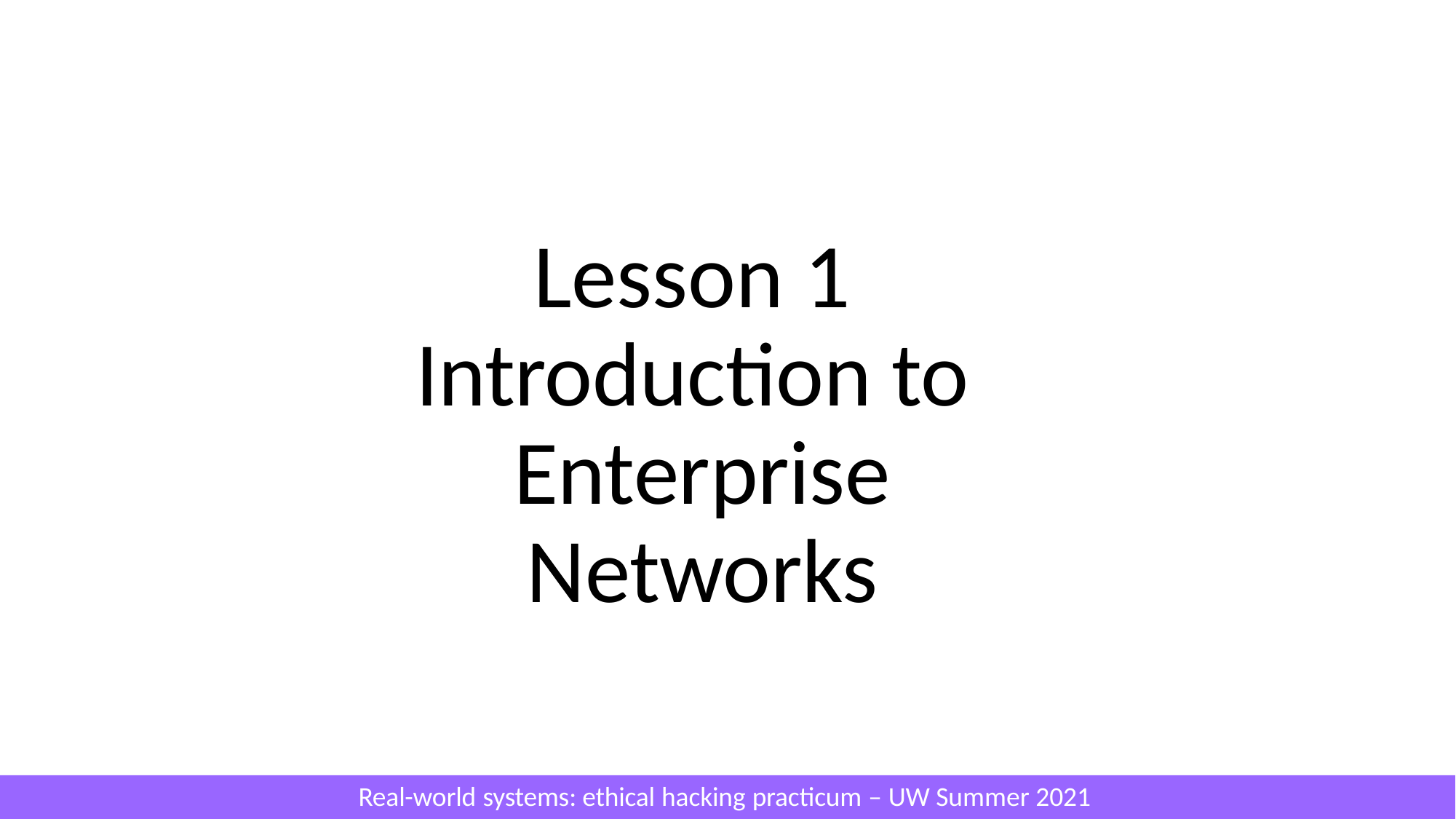

# Lesson 1  Introduction to  Enterprise Networks
Real-world systems: ethical hacking practicum – UW Summer 2021